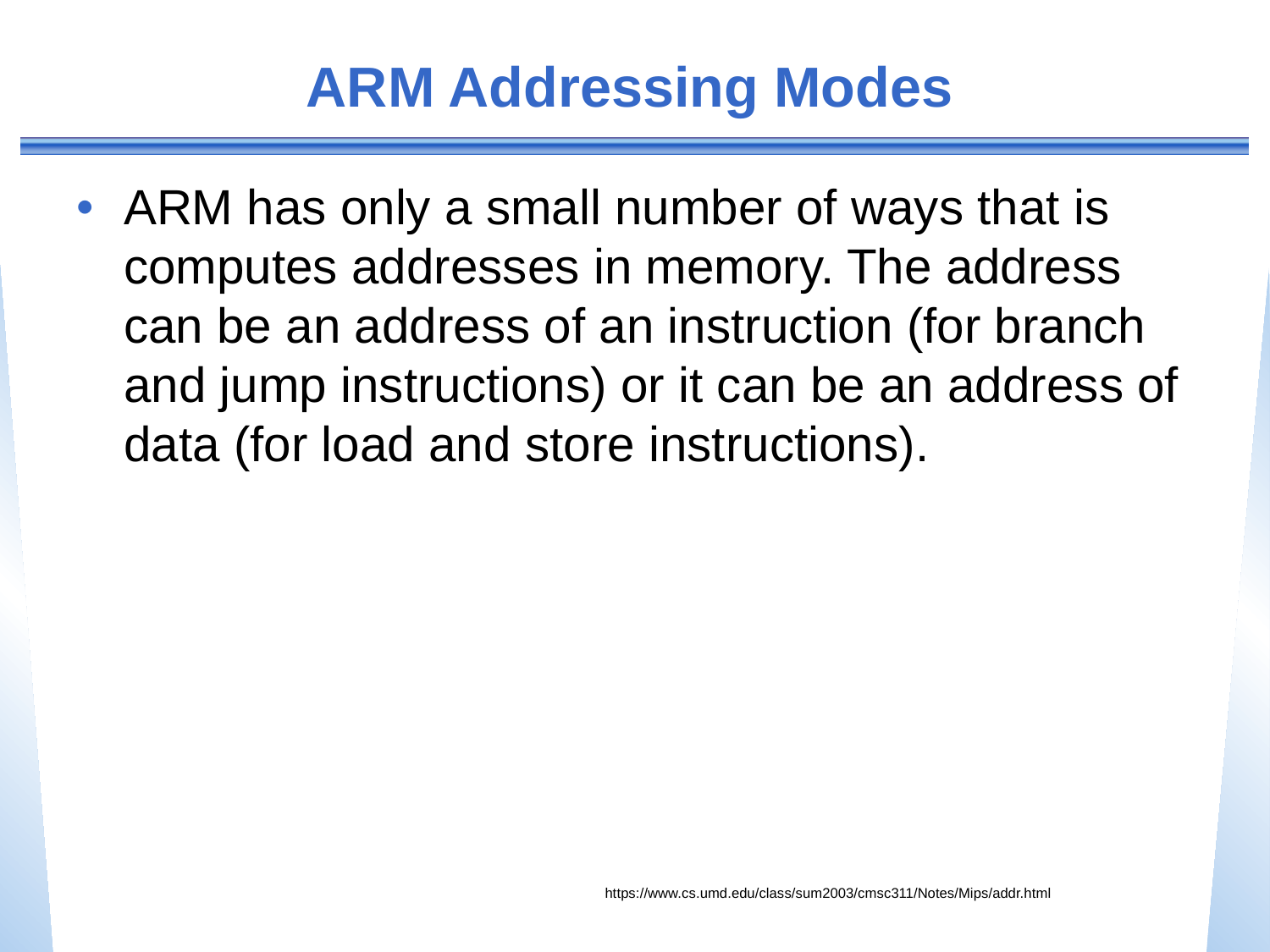

# ARM Addressing Modes
ARM has only a small number of ways that is computes addresses in memory. The address can be an address of an instruction (for branch and jump instructions) or it can be an address of data (for load and store instructions).
https://www.cs.umd.edu/class/sum2003/cmsc311/Notes/Mips/addr.html